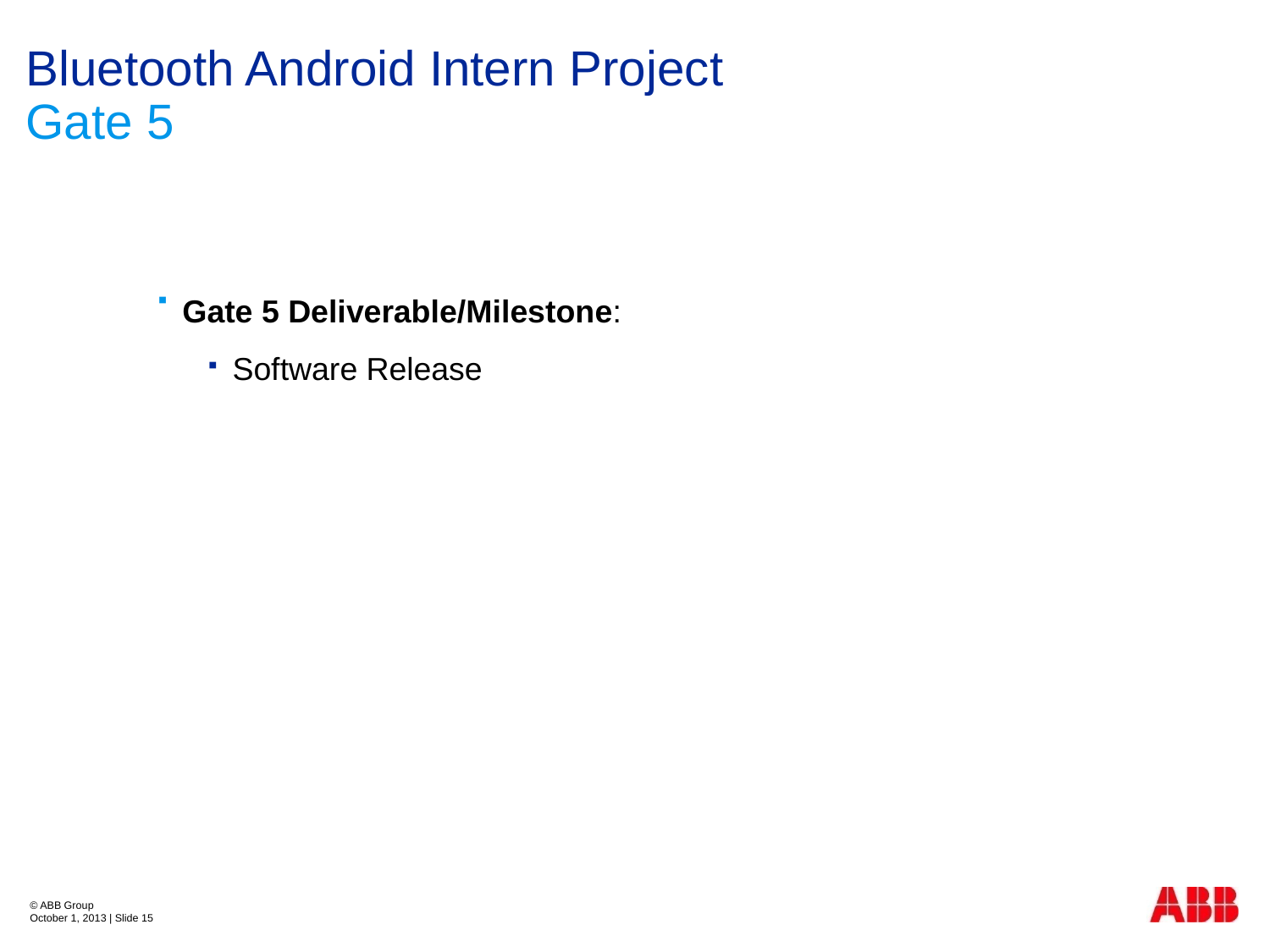

# Bluetooth Android Intern Project Gate 5
Gate 5 Deliverable/Milestone:
Software Release